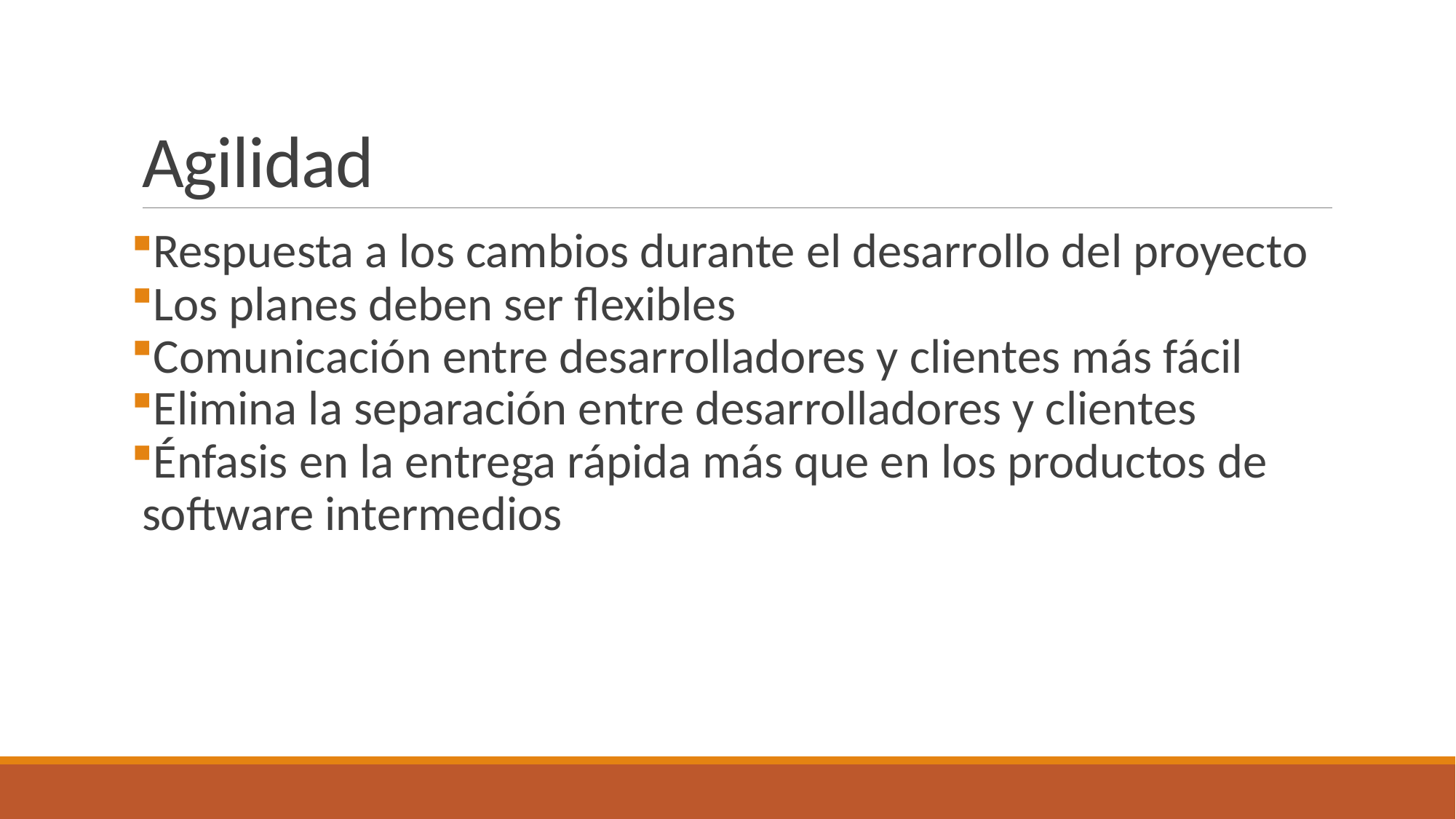

# Agilidad
Respuesta a los cambios durante el desarrollo del proyecto
Los planes deben ser flexibles
Comunicación entre desarrolladores y clientes más fácil
Elimina la separación entre desarrolladores y clientes
Énfasis en la entrega rápida más que en los productos de software intermedios